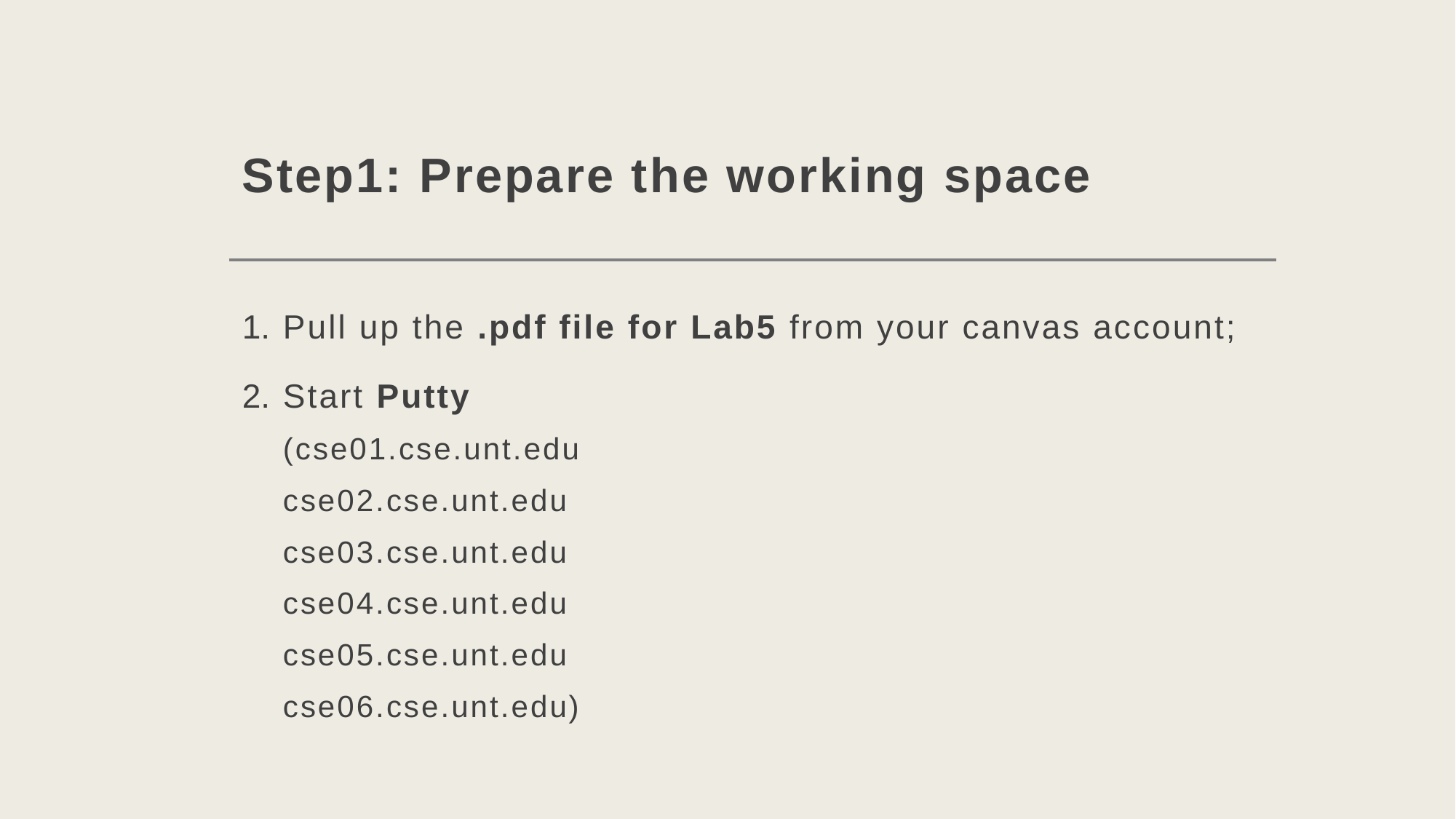

# Step1: Prepare the working space
Pull up the .pdf file for Lab5 from your canvas account;
Start Putty
(cse01.cse.unt.edu
cse02.cse.unt.edu
cse03.cse.unt.edu
cse04.cse.unt.edu
cse05.cse.unt.edu
cse06.cse.unt.edu)